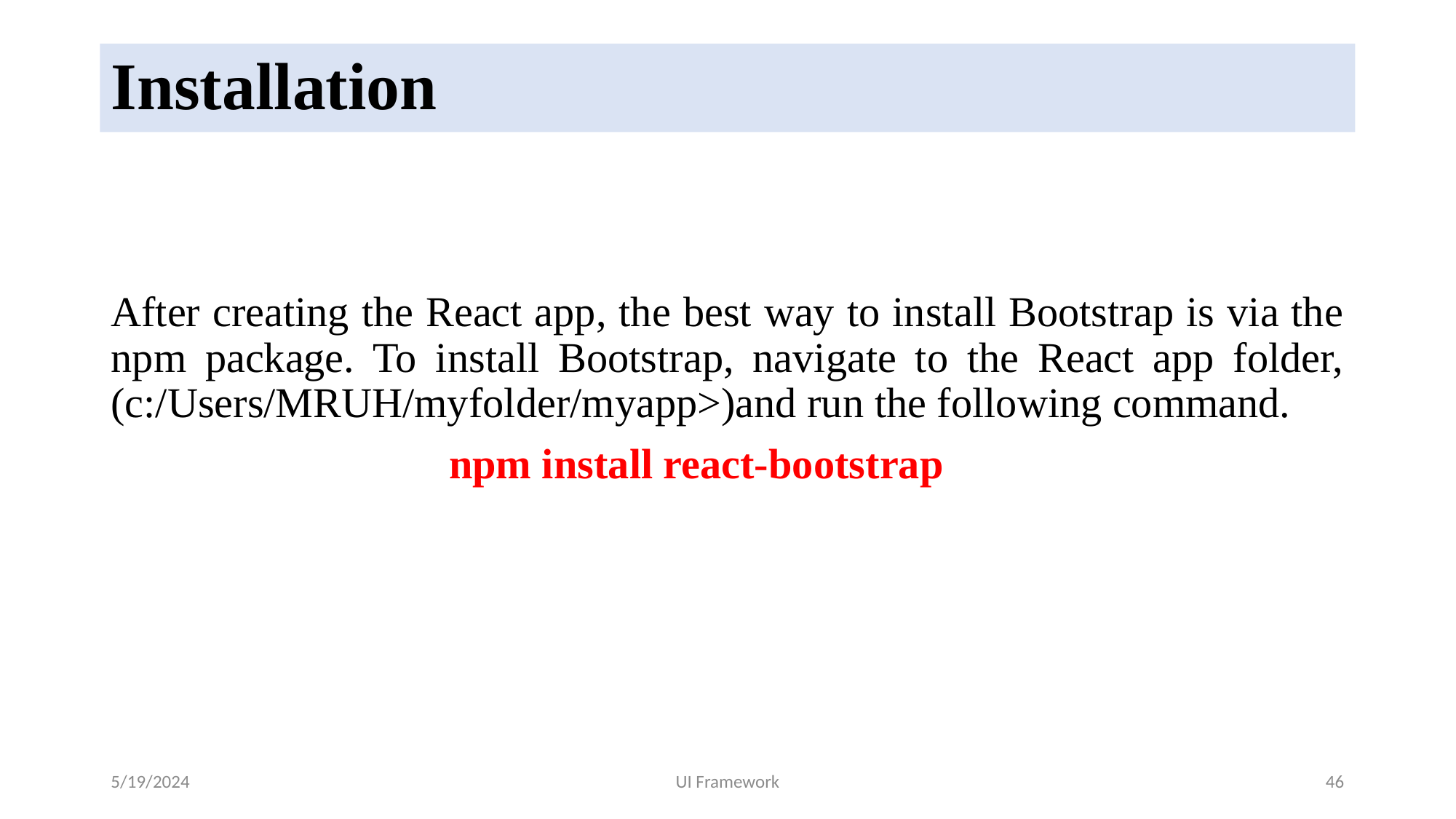

# Installation

After creating the React app, the best way to install Bootstrap is via the npm package. To install Bootstrap, navigate to the React app folder, (c:/Users/MRUH/myfolder/myapp>)and run the following command.
	 		 npm install react-bootstrap

5/19/2024
UI Framework
46